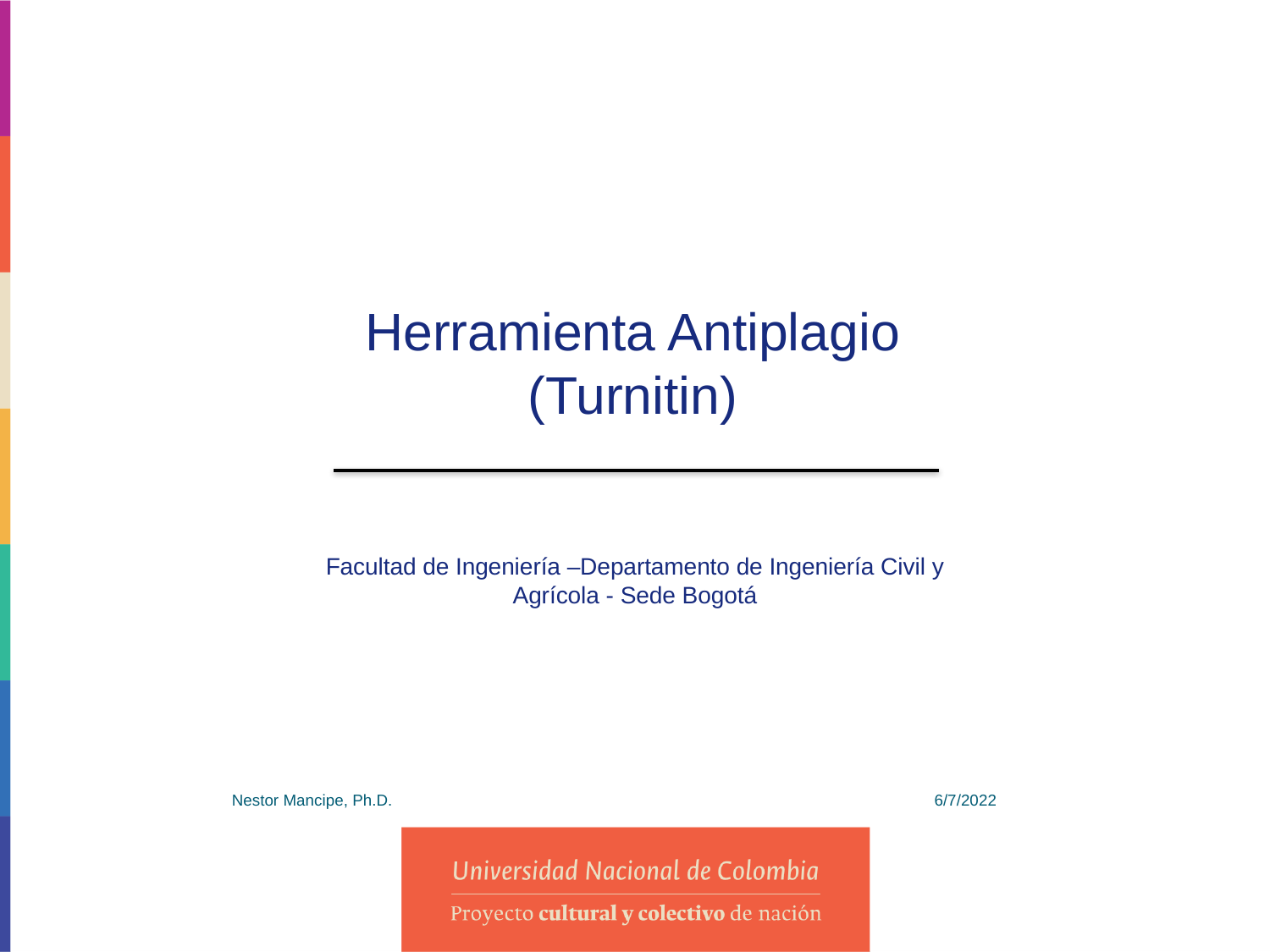

Herramienta Antiplagio (Turnitin)
Facultad de Ingeniería –Departamento de Ingeniería Civil y Agrícola - Sede Bogotá
6/7/2022
Nestor Mancipe, Ph.D.